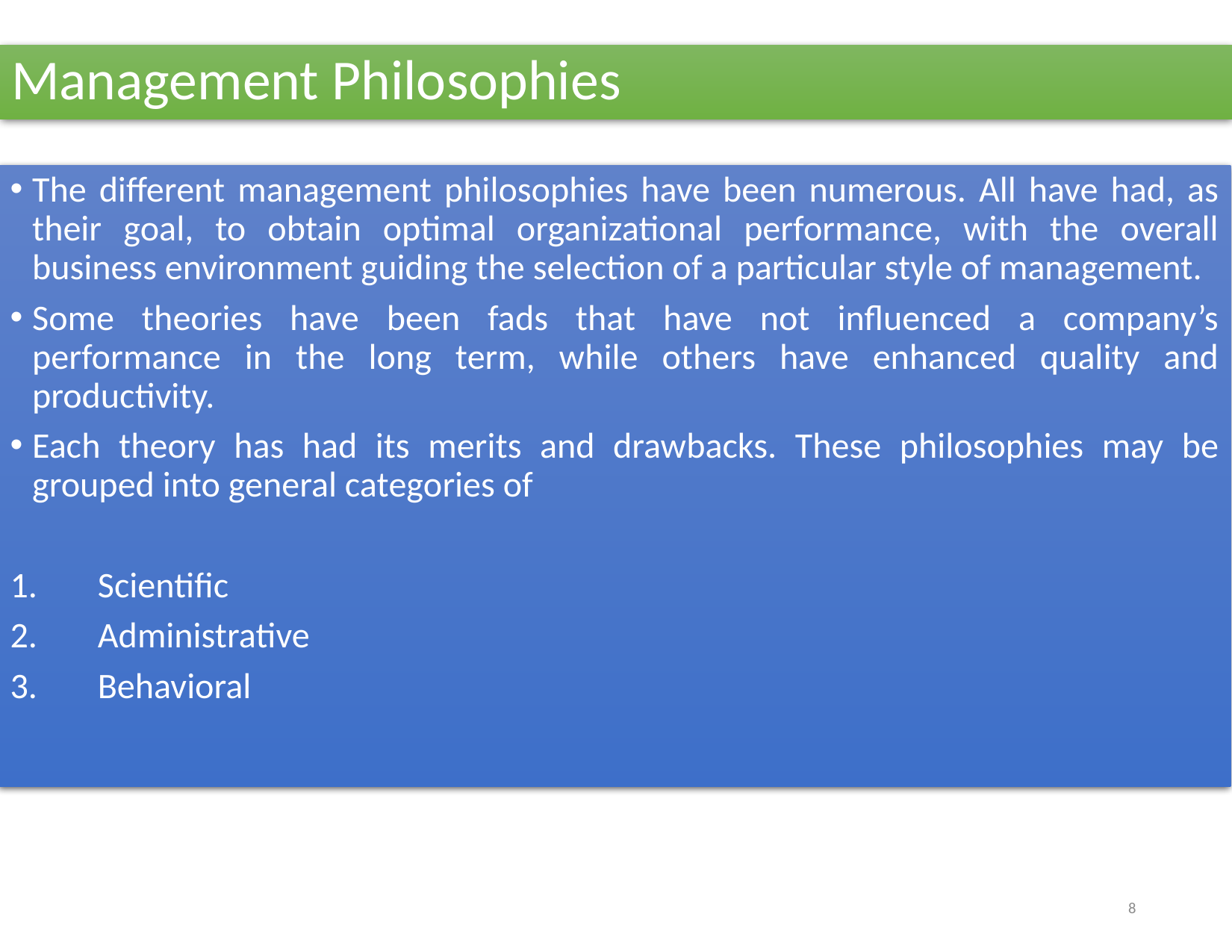

# Management Philosophies
The different management philosophies have been numerous. All have had, as their goal, to obtain optimal organizational performance, with the overall business environment guiding the selection of a particular style of management.
Some theories have been fads that have not influenced a company’s performance in the long term, while others have enhanced quality and productivity.
Each theory has had its merits and drawbacks. These philosophies may be grouped into general categories of

Scientific
Administrative
Behavioral
8